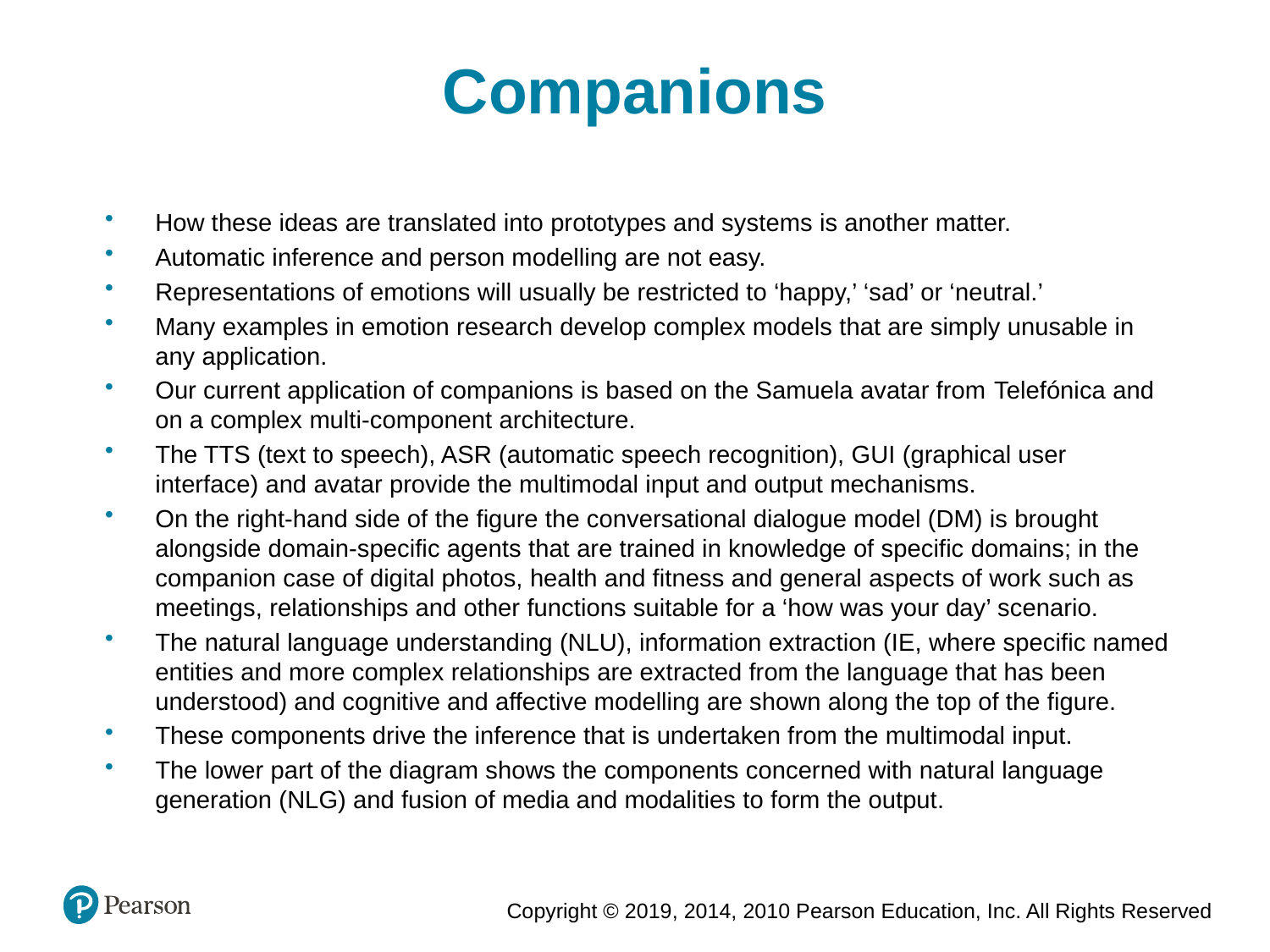

Companions
How these ideas are translated into prototypes and systems is another matter.
Automatic inference and person modelling are not easy.
Representations of emotions will usually be restricted to ‘happy,’ ‘sad’ or ‘neutral.’
Many examples in emotion research develop complex models that are simply unusable in any application.
Our current application of companions is based on the Samuela avatar from Telefónica and on a complex multi-component architecture.
The TTS (text to speech), ASR (automatic speech recognition), GUI (graphical user interface) and avatar provide the multimodal input and output mechanisms.
On the right-hand side of the figure the conversational dialogue model (DM) is brought alongside domain-specific agents that are trained in knowledge of specific domains; in the companion case of digital photos, health and fitness and general aspects of work such as meetings, relationships and other functions suitable for a ‘how was your day’ scenario.
The natural language understanding (NLU), information extraction (IE, where specific named entities and more complex relationships are extracted from the language that has been understood) and cognitive and affective modelling are shown along the top of the figure.
These components drive the inference that is undertaken from the multimodal input.
The lower part of the diagram shows the components concerned with natural language generation (NLG) and fusion of media and modalities to form the output.